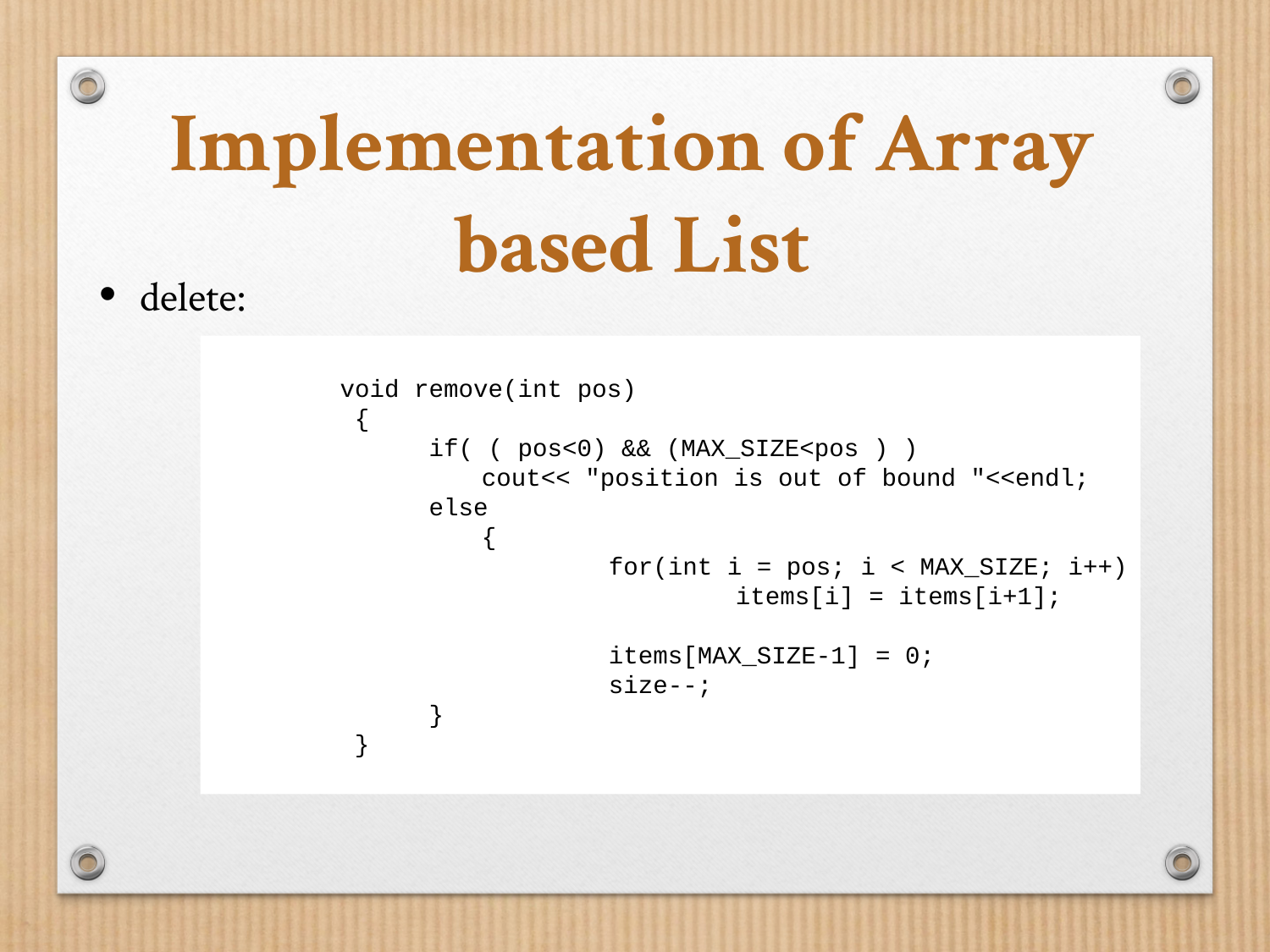

Implementation of Array based List
delete:
    	void remove(int pos)
   	 {
   	      if( ( pos<0) && (MAX_SIZE<pos ) )
   	     	 cout<< "position is out of bound "<<endl;
   	      else
   		 {
   			 for(int i = pos; i < MAX_SIZE; i++)
   				 items[i] = items[i+1];

   			 items[MAX_SIZE-1] = 0;
   			 size--;
   	      }
   	 }